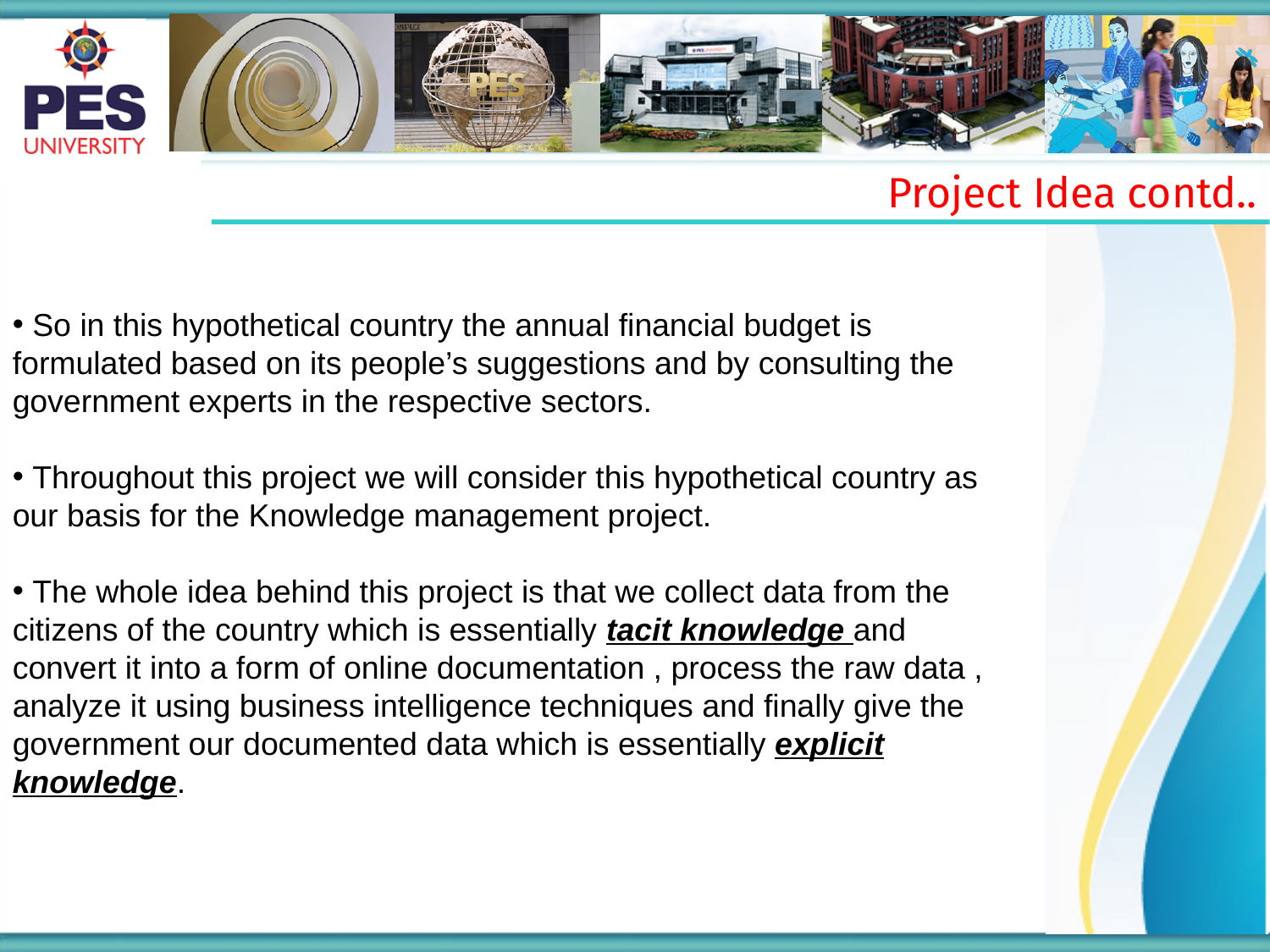

Project Idea contd..

 So in this hypothetical country the annual financial budget is formulated based on its people’s suggestions and by consulting the government experts in the respective sectors.

 Throughout this project we will consider this hypothetical country as our basis for the Knowledge management project.

 The whole idea behind this project is that we collect data from the citizens of the country which is essentially tacit knowledge and  convert it into a form of online documentation , process the raw data , analyze it using business intelligence techniques and finally give the government our documented data which is essentially explicit knowledge.